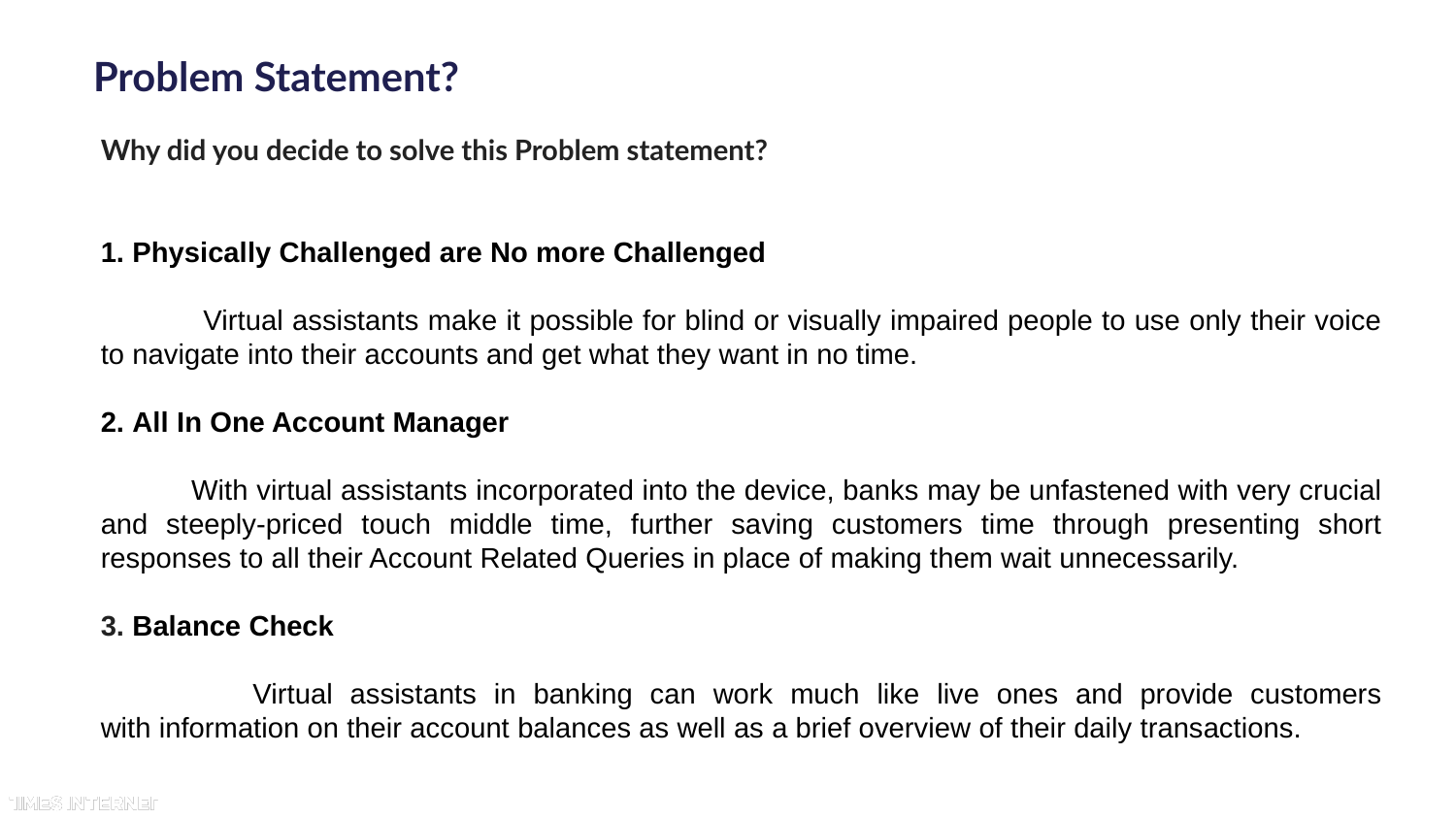

# Problem Statement?
Why did you decide to solve this Problem statement?

1. Physically Challenged are No more Challenged

            Virtual assistants make it possible for blind or visually impaired people to use only their voice to navigate into their accounts and get what they want in no time.

2. All In One Account Manager

           With virtual assistants incorporated into the device, banks may be unfastened with very crucial and steeply-priced touch middle time, further saving customers time through presenting short responses to all their Account Related Queries in place of making them wait unnecessarily.

3. Balance Check

            Virtual assistants in banking can work much like live ones and provide customers with information on their account balances as well as a brief overview of their daily transactions.